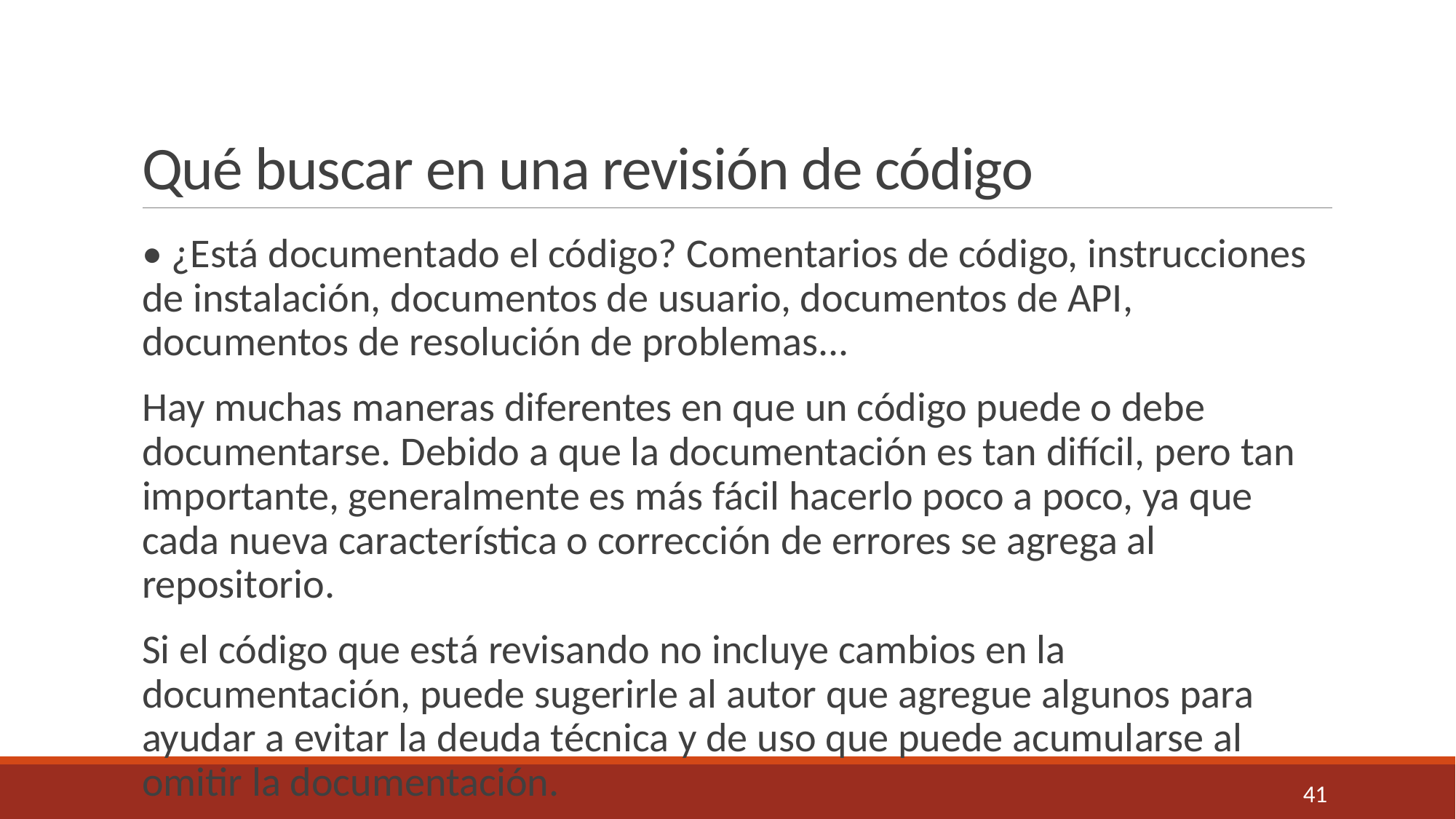

# Qué buscar en una revisión de código
• ¿Está documentado el código? Comentarios de código, instrucciones de instalación, documentos de usuario, documentos de API, documentos de resolución de problemas...
Hay muchas maneras diferentes en que un código puede o debe documentarse. Debido a que la documentación es tan difícil, pero tan importante, generalmente es más fácil hacerlo poco a poco, ya que cada nueva característica o corrección de errores se agrega al repositorio.
Si el código que está revisando no incluye cambios en la documentación, puede sugerirle al autor que agregue algunos para ayudar a evitar la deuda técnica y de uso que puede acumularse al omitir la documentación.
41